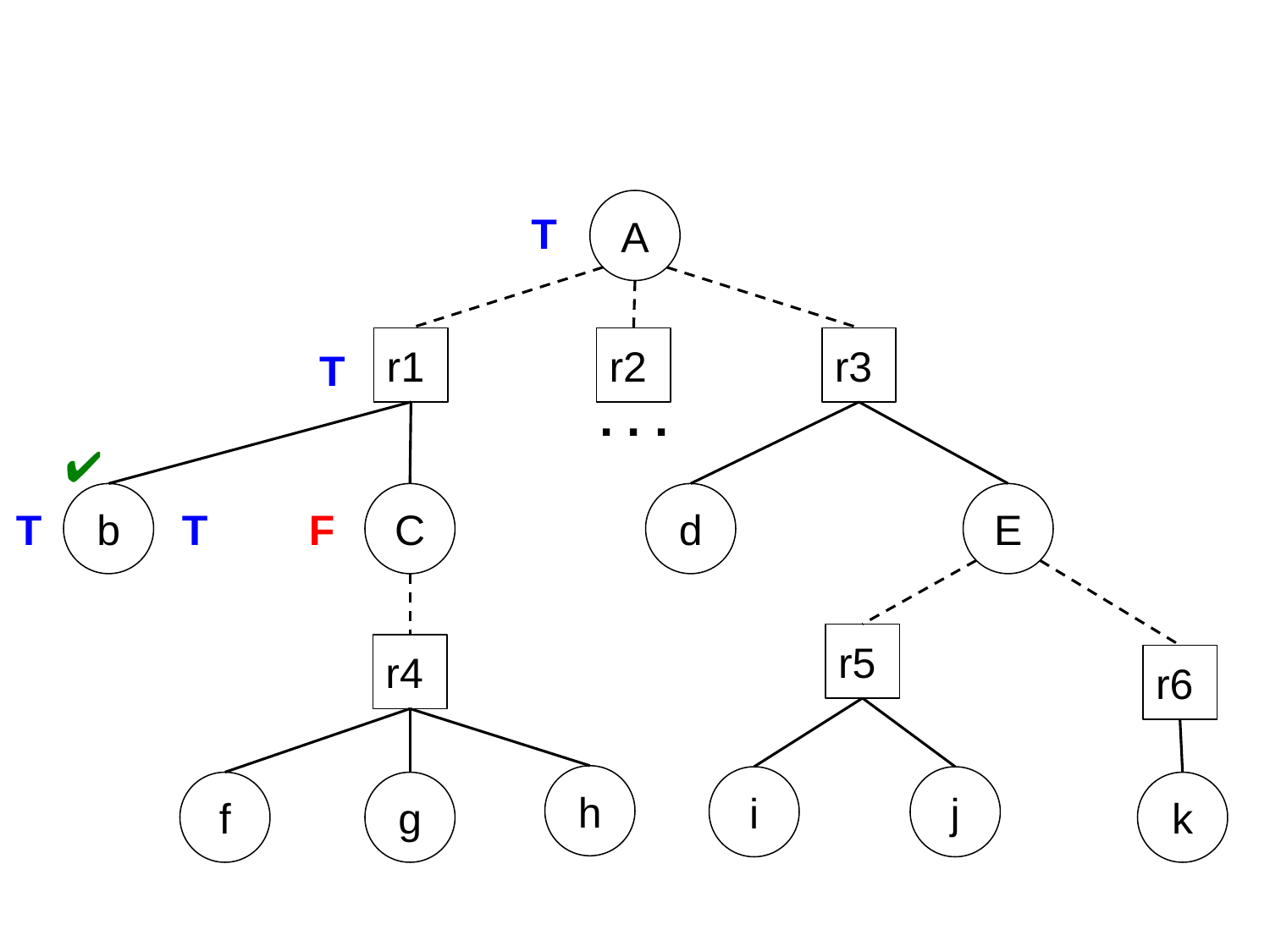

A
T
r1
r2
r3
T
. . .
✔
b
C
d
E
T
T
F
r5
r4
r6
h
i
j
f
g
k